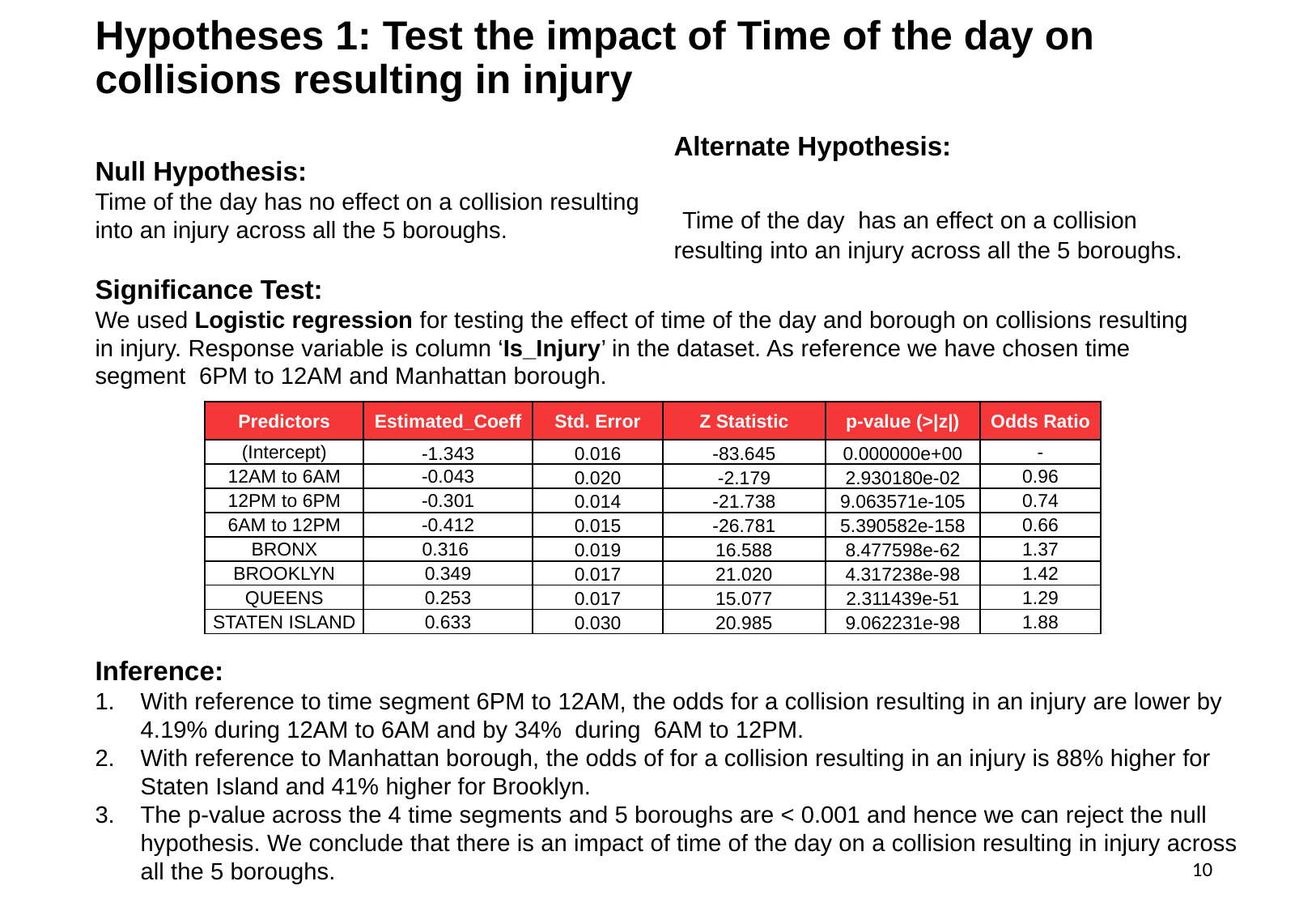

Hypotheses 1: Test the impact of Time of the day on collisions resulting in injury
Alternate Hypothesis:
 Time of the day  has an effect on a collision resulting into an injury across all the 5 boroughs.
Null Hypothesis:
Time of the day has no effect on a collision resulting into an injury across all the 5 boroughs.
Significance Test:
We used Logistic regression for testing the effect of time of the day and borough on collisions resulting in injury. Response variable is column ‘Is_Injury’ in the dataset. As reference we have chosen time segment  6PM to 12AM and Manhattan borough.

| Predictors | Estimated\_Coeff | Std. Error | Z Statistic | p-value (>|z|) | Odds Ratio |
| --- | --- | --- | --- | --- | --- |
| (Intercept) | -1.343 | 0.016 | -83.645 | 0.000000e+00 | - |
| 12AM to 6AM | -0.043 | 0.020 | -2.179 | 2.930180e-02 | 0.96 |
| 12PM to 6PM | -0.301 | 0.014 | -21.738 | 9.063571e-105 | 0.74 |
| 6AM to 12PM | -0.412 | 0.015 | -26.781 | 5.390582e-158 | 0.66 |
| BRONX | 0.316 | 0.019 | 16.588 | 8.477598e-62 | 1.37 |
| BROOKLYN | 0.349 | 0.017 | 21.020 | 4.317238e-98 | 1.42 |
| QUEENS | 0.253 | 0.017 | 15.077 | 2.311439e-51 | 1.29 |
| STATEN ISLAND | 0.633 | 0.030 | 20.985 | 9.062231e-98 | 1.88 |
Inference:
With reference to time segment 6PM to 12AM, the odds for a collision resulting in an injury are lower by 4.19% during 12AM to 6AM and by 34%  during  6AM to 12PM.
With reference to Manhattan borough, the odds of for a collision resulting in an injury is 88% higher for Staten Island and 41% higher for Brooklyn.
The p-value across the 4 time segments and 5 boroughs are < 0.001 and hence we can reject the null hypothesis. We conclude that there is an impact of time of the day on a collision resulting in injury across all the 5 boroughs.
10